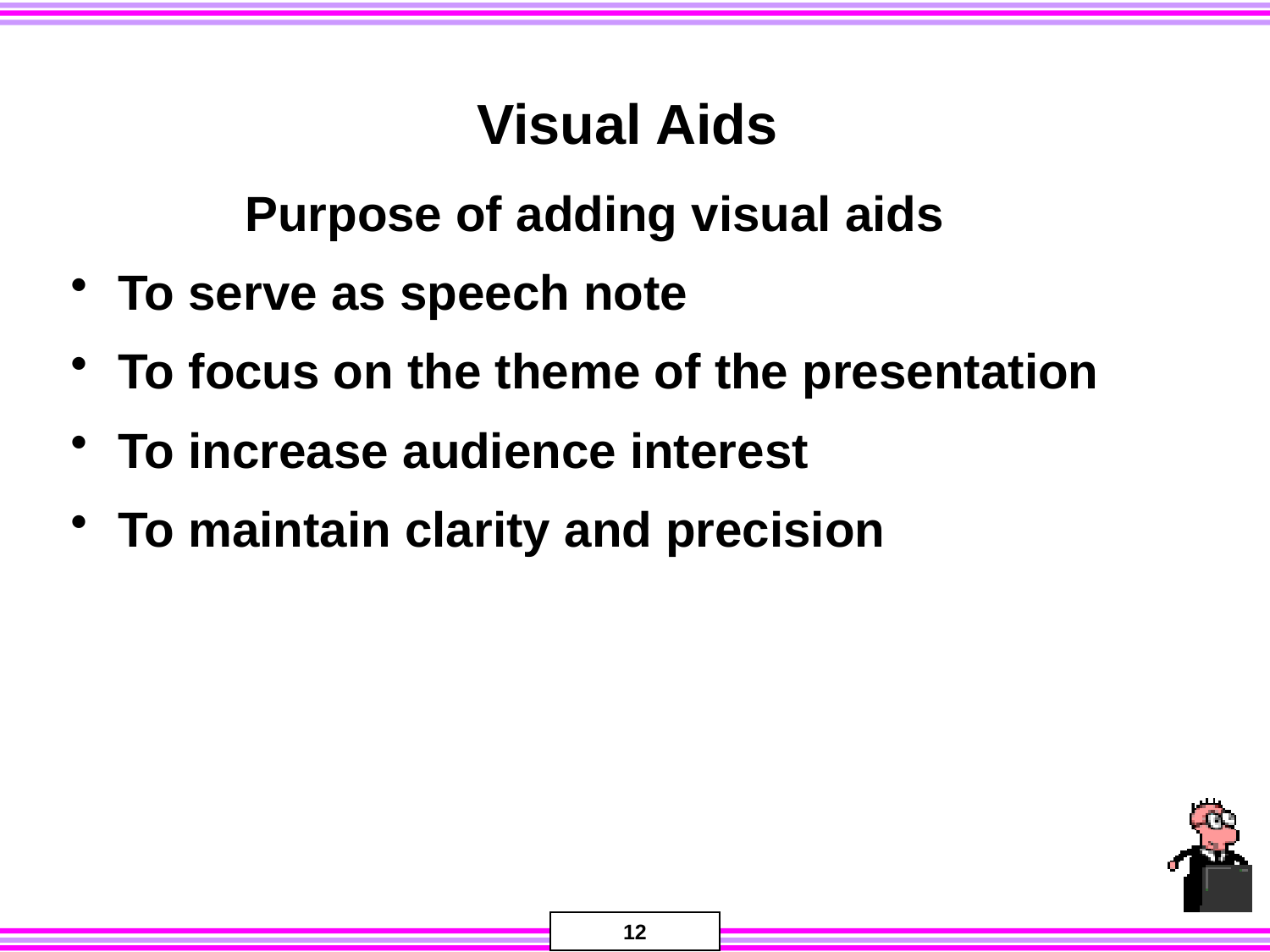

# Visual Aids
		Purpose of adding visual aids
To serve as speech note
To focus on the theme of the presentation
To increase audience interest
To maintain clarity and precision